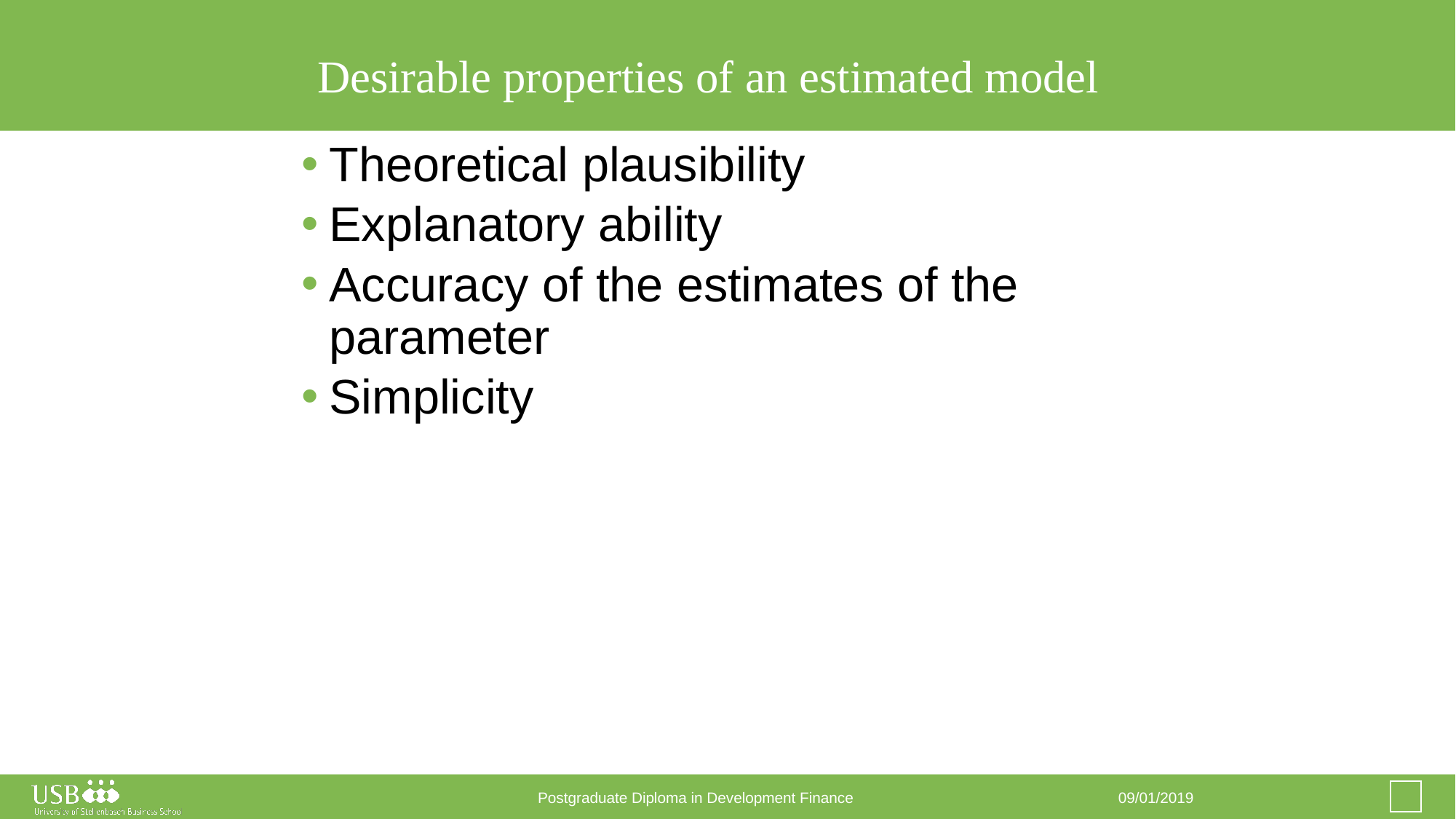

# Desirable properties of an estimated model
Theoretical plausibility
Explanatory ability
Accuracy of the estimates of the parameter
Simplicity